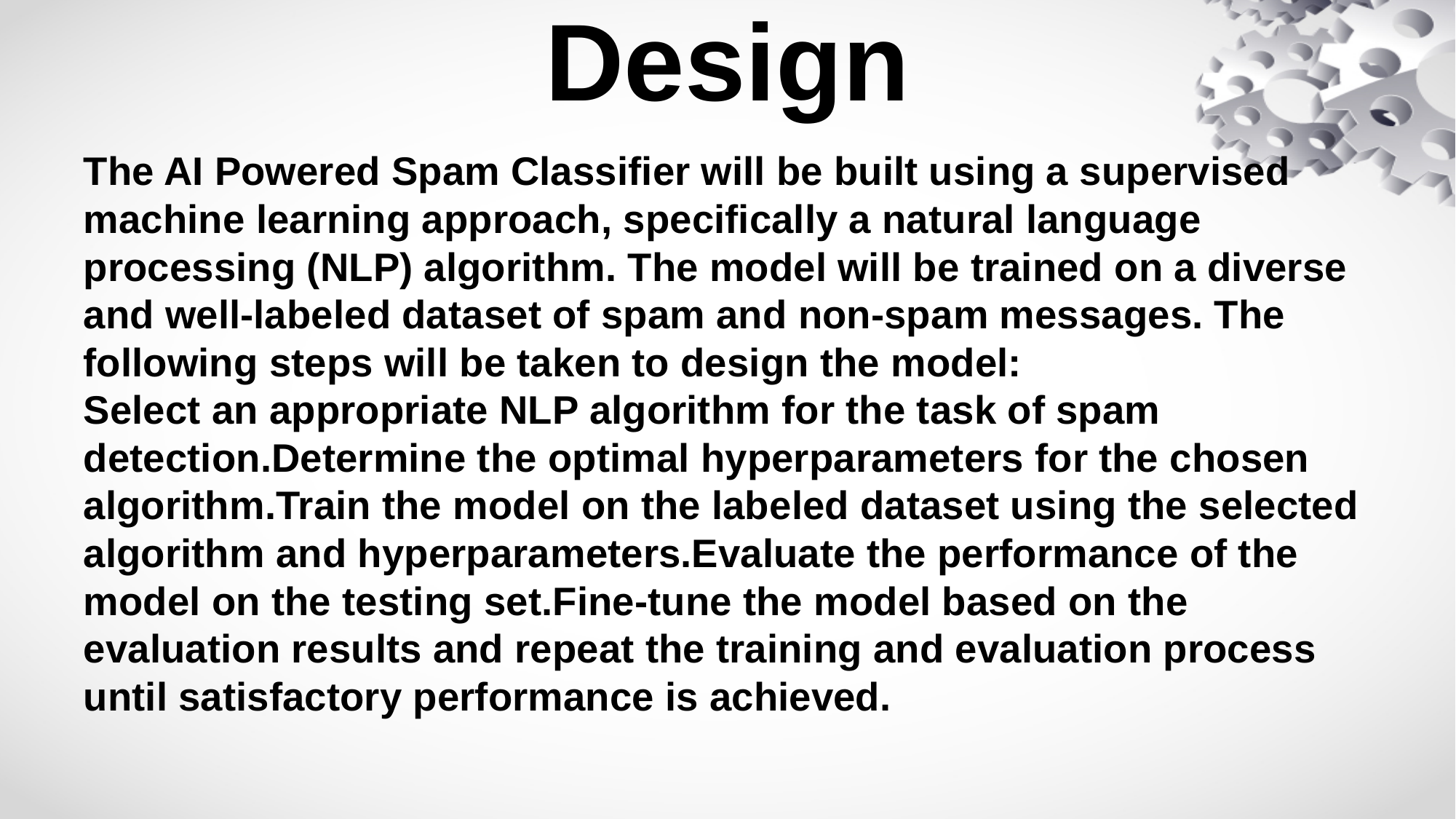

The AI Powered Spam Classifier will be built using a supervised machine learning approach, specifically a natural language processing (NLP) algorithm. The model will be trained on a diverse and well-labeled dataset of spam and non-spam messages. The following steps will be taken to design the model:
Select an appropriate NLP algorithm for the task of spam detection.Determine the optimal hyperparameters for the chosen algorithm.Train the model on the labeled dataset using the selected algorithm and hyperparameters.Evaluate the performance of the model on the testing set.Fine-tune the model based on the evaluation results and repeat the training and evaluation process until satisfactory performance is achieved.
# Design